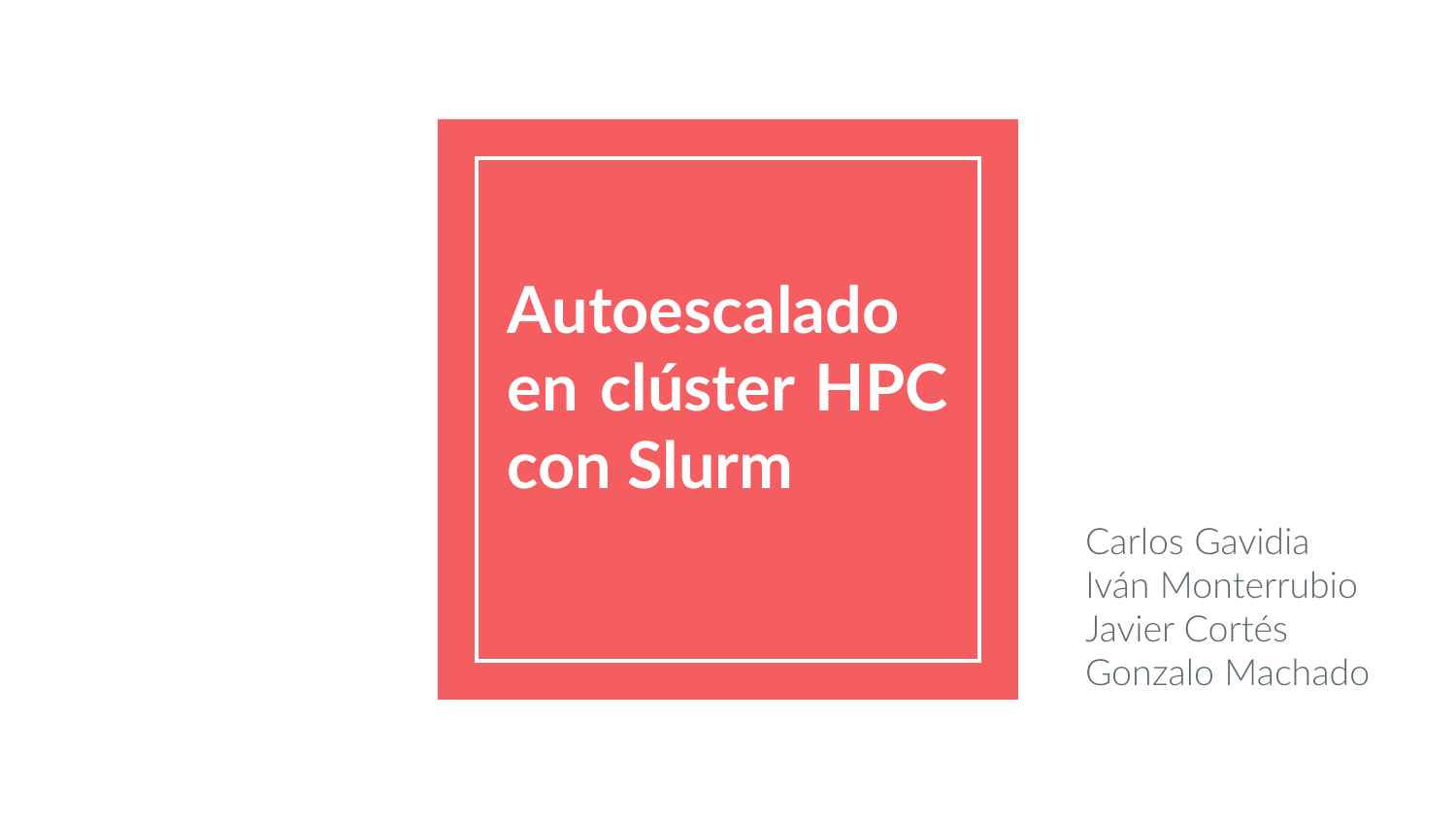

# Autoescalado en clúster HPC con Slurm
Carlos Gavidia
Iván Monterrubio
Javier Cortés
Gonzalo Machado